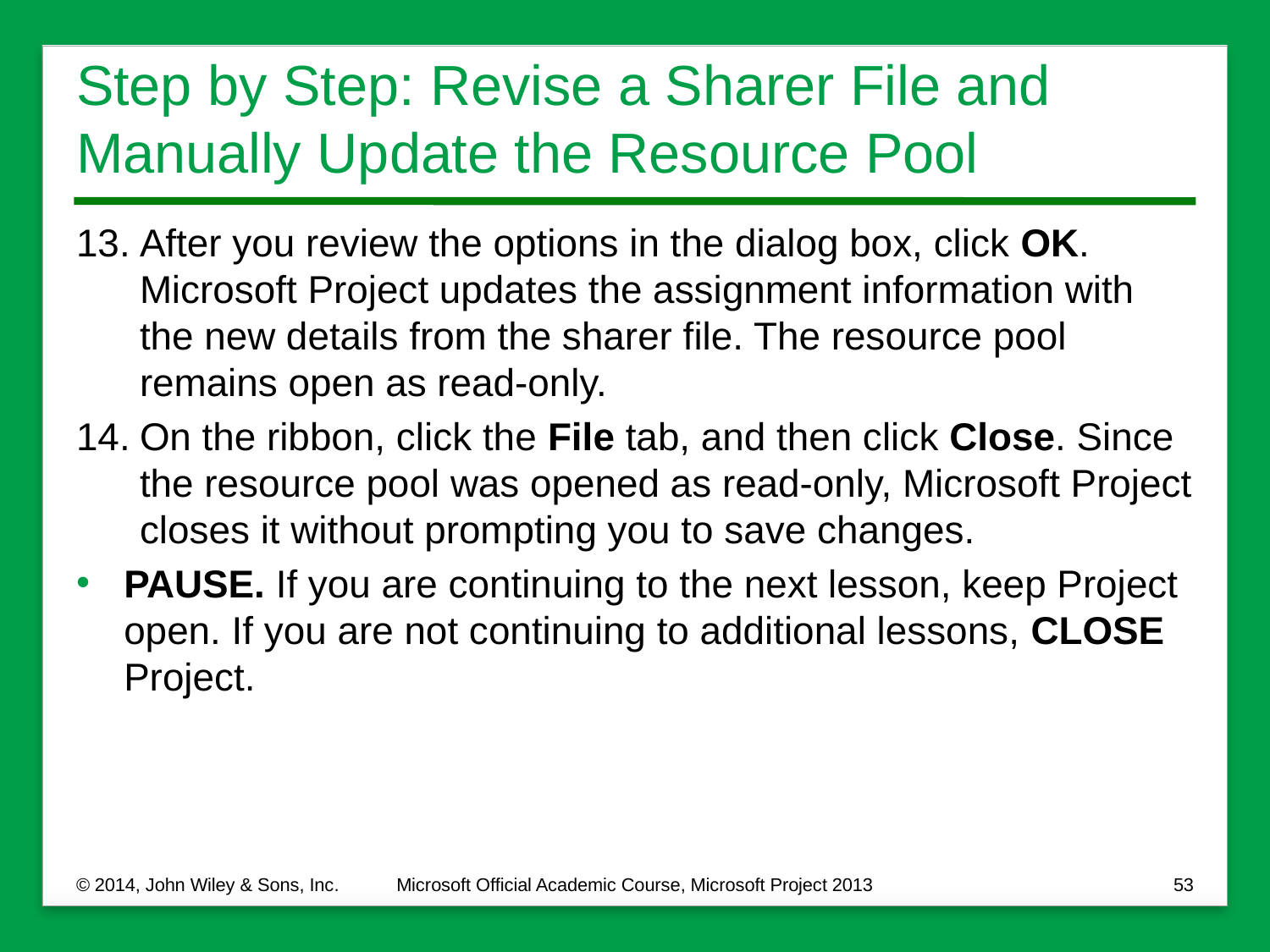

# Step by Step: Revise a Sharer File and Manually Update the Resource Pool
13.	After you review the options in the dialog box, click OK. Microsoft Project updates the assignment information with the new details from the sharer file. The resource pool remains open as read-only.
14.	On the ribbon, click the File tab, and then click Close. Since the resource pool was opened as read-only, Microsoft Project closes it without prompting you to save changes.
PAUSE. If you are continuing to the next lesson, keep Project open. If you are not continuing to additional lessons, CLOSE Project.
© 2014, John Wiley & Sons, Inc.
Microsoft Official Academic Course, Microsoft Project 2013
53